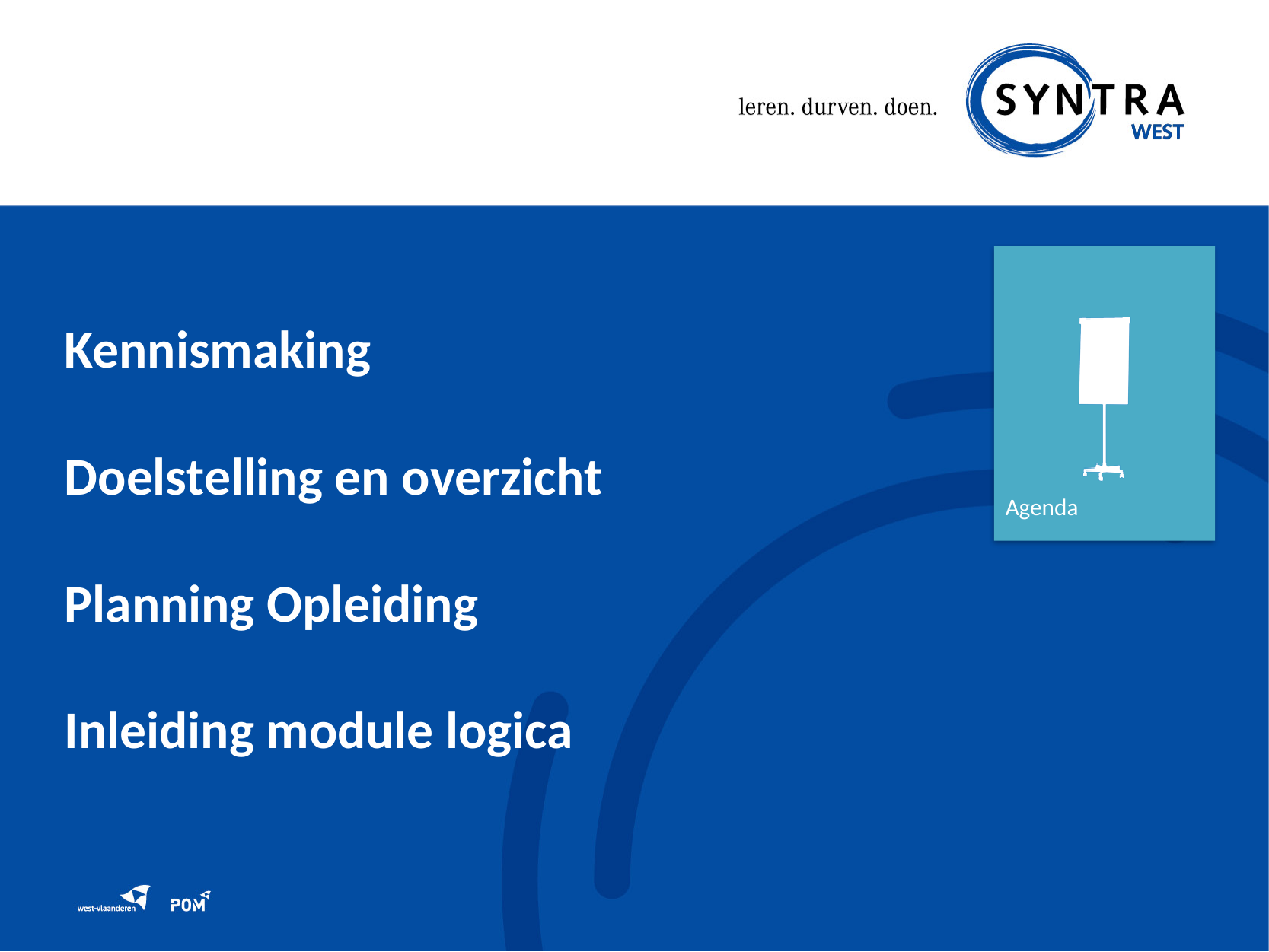

# Overzicht

Kennismaking

Doelstelling en overzicht

Planning Opleiding

Inleiding module logica